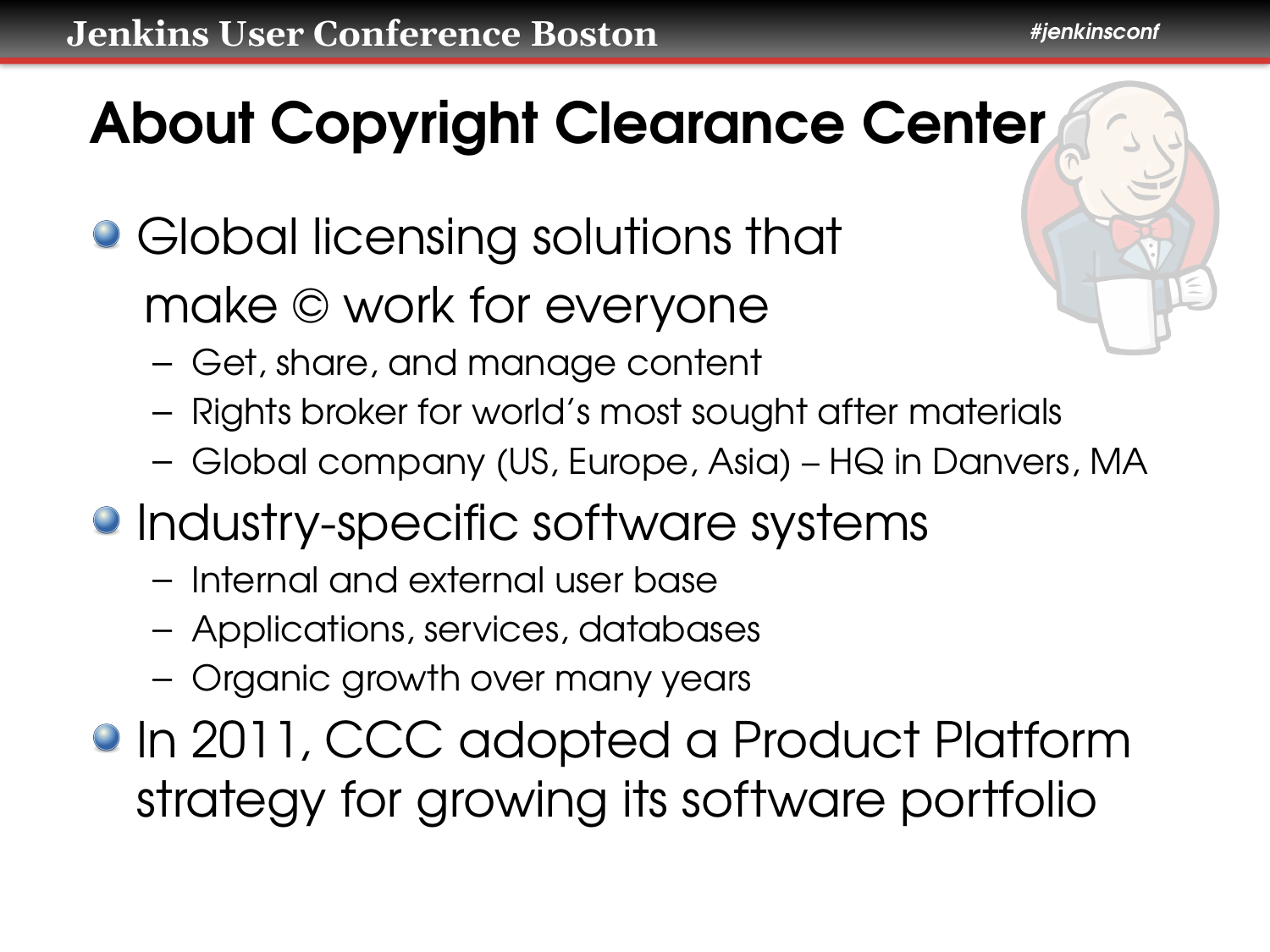

# About Copyright Clearance Center
Global licensing solutions that
    make © work for everyone
Get, share, and manage content
Rights broker for world’s most sought after materials
Global company (US, Europe, Asia) – HQ in Danvers, MA
Industry-specific software systems
Internal and external user base
Applications, services, databases
Organic growth over many years
In 2011, CCC adopted a Product Platform strategy for growing its software portfolio